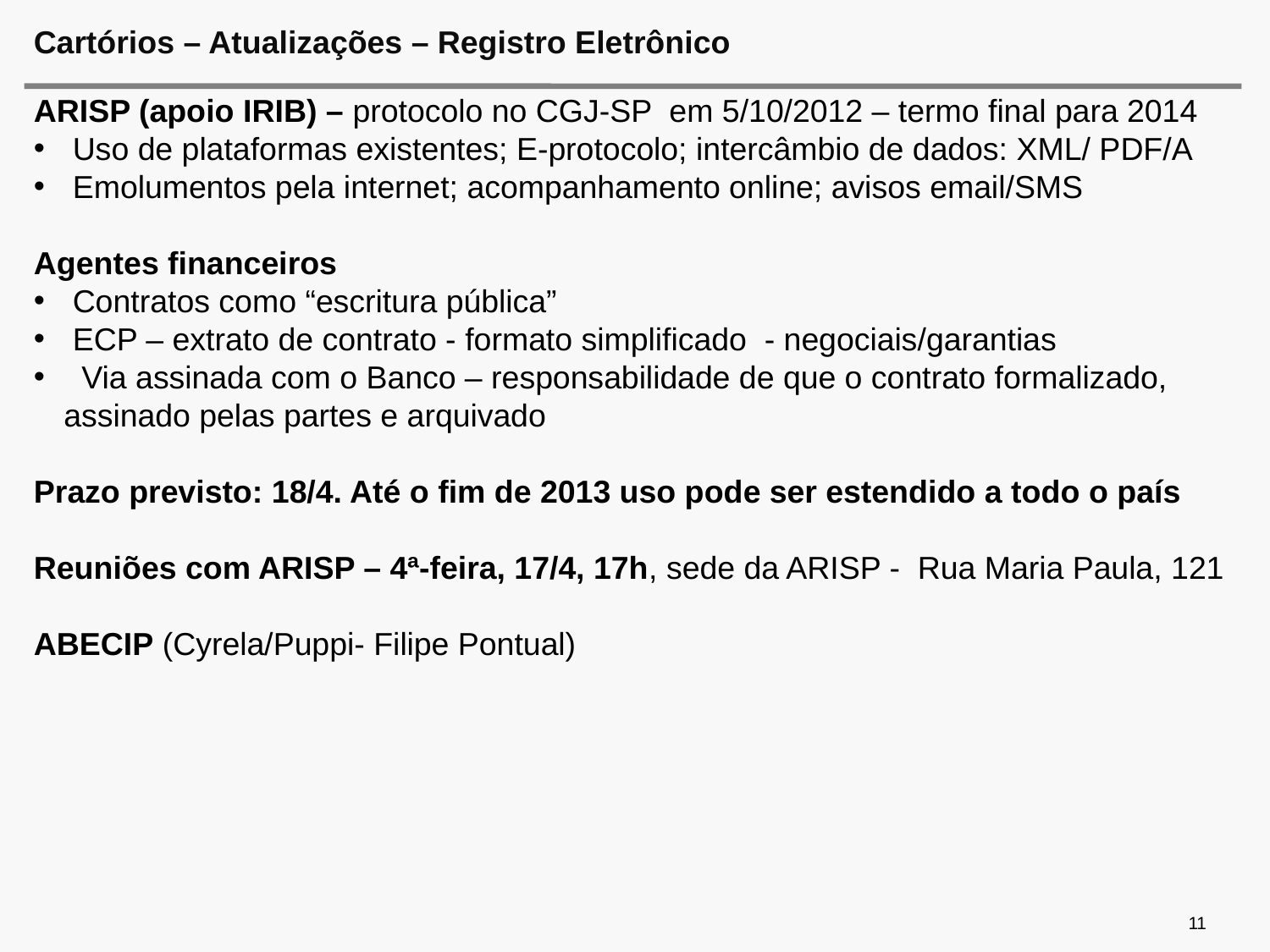

# Cartórios – Atualizações – Registro Eletrônico

ARISP (apoio IRIB) – protocolo no CGJ-SP  em 5/10/2012 – termo final para 2014
 Uso de plataformas existentes; E-protocolo; intercâmbio de dados: XML/ PDF/A
 Emolumentos pela internet; acompanhamento online; avisos email/SMS

Agentes financeiros
 Contratos como “escritura pública”
 ECP – extrato de contrato - formato simplificado  - negociais/garantias
  Via assinada com o Banco – responsabilidade de que o contrato formalizado, assinado pelas partes e arquivado

Prazo previsto: 18/4. Até o fim de 2013 uso pode ser estendido a todo o país

Reuniões com ARISP – 4ª-feira, 17/4, 17h, sede da ARISP -  Rua Maria Paula, 121

ABECIP (Cyrela/Puppi- Filipe Pontual)

11